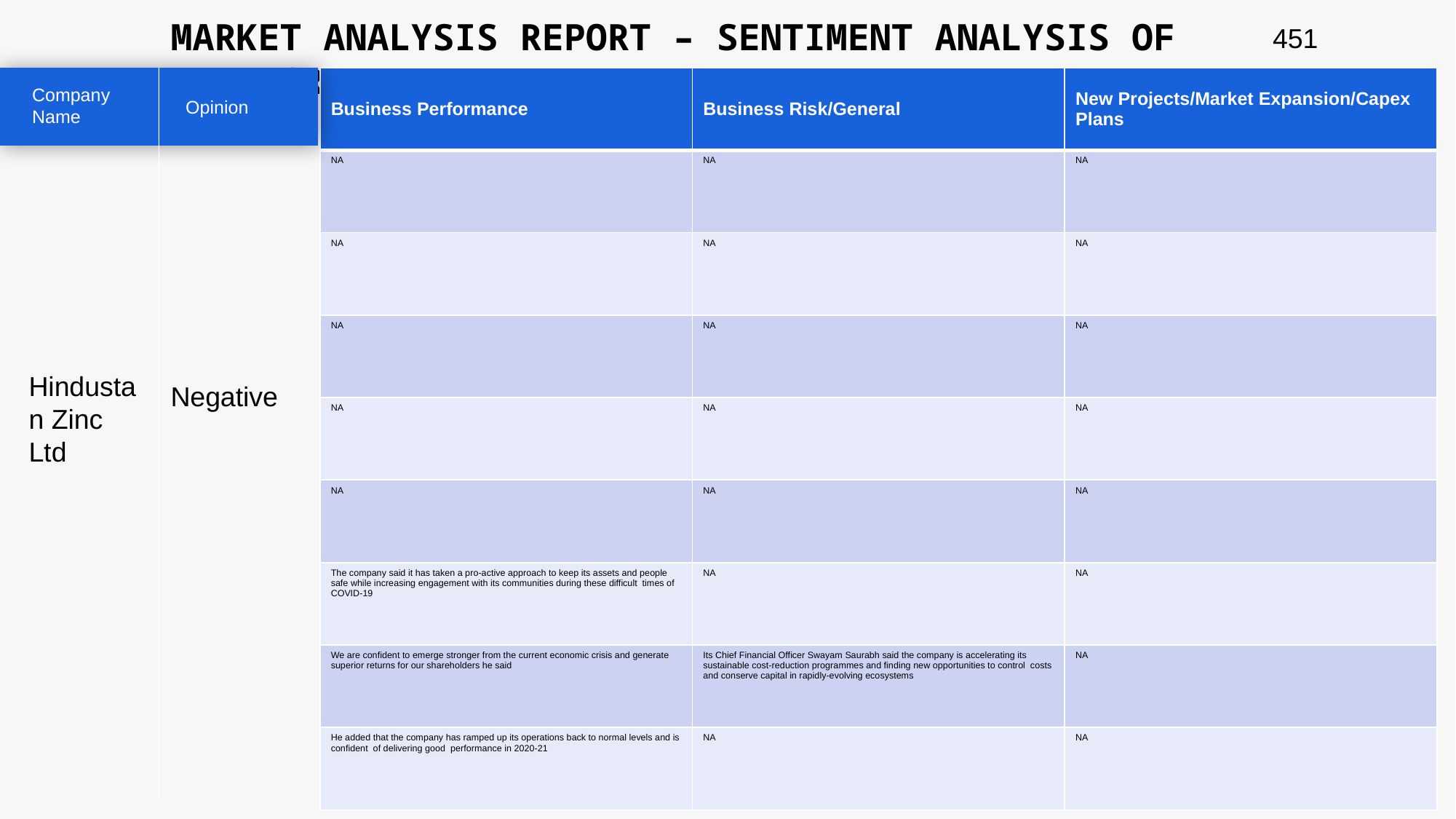

MARKET ANALYSIS REPORT – SENTIMENT ANALYSIS OF PEER GROUP
451

| Business Performance | Business Risk/General | New Projects/Market Expansion/Capex Plans |
| --- | --- | --- |
| NA | NA | NA |
| NA | NA | NA |
| NA | NA | NA |
| NA | NA | NA |
| NA | NA | NA |
| The company said it has taken a pro-active approach to keep its assets and people safe while increasing engagement with its communities during these difficult times of COVID-19 | NA | NA |
| We are confident to emerge stronger from the current economic crisis and generate superior returns for our shareholders he said | Its Chief Financial Officer Swayam Saurabh said the company is accelerating its sustainable cost-reduction programmes and finding new opportunities to control costs and conserve capital in rapidly-evolving ecosystems | NA |
| He added that the company has ramped up its operations back to normal levels and is confident of delivering good performance in 2020-21 | NA | NA |
Company Name
Opinion
Hindustan Zinc Ltd
Negative